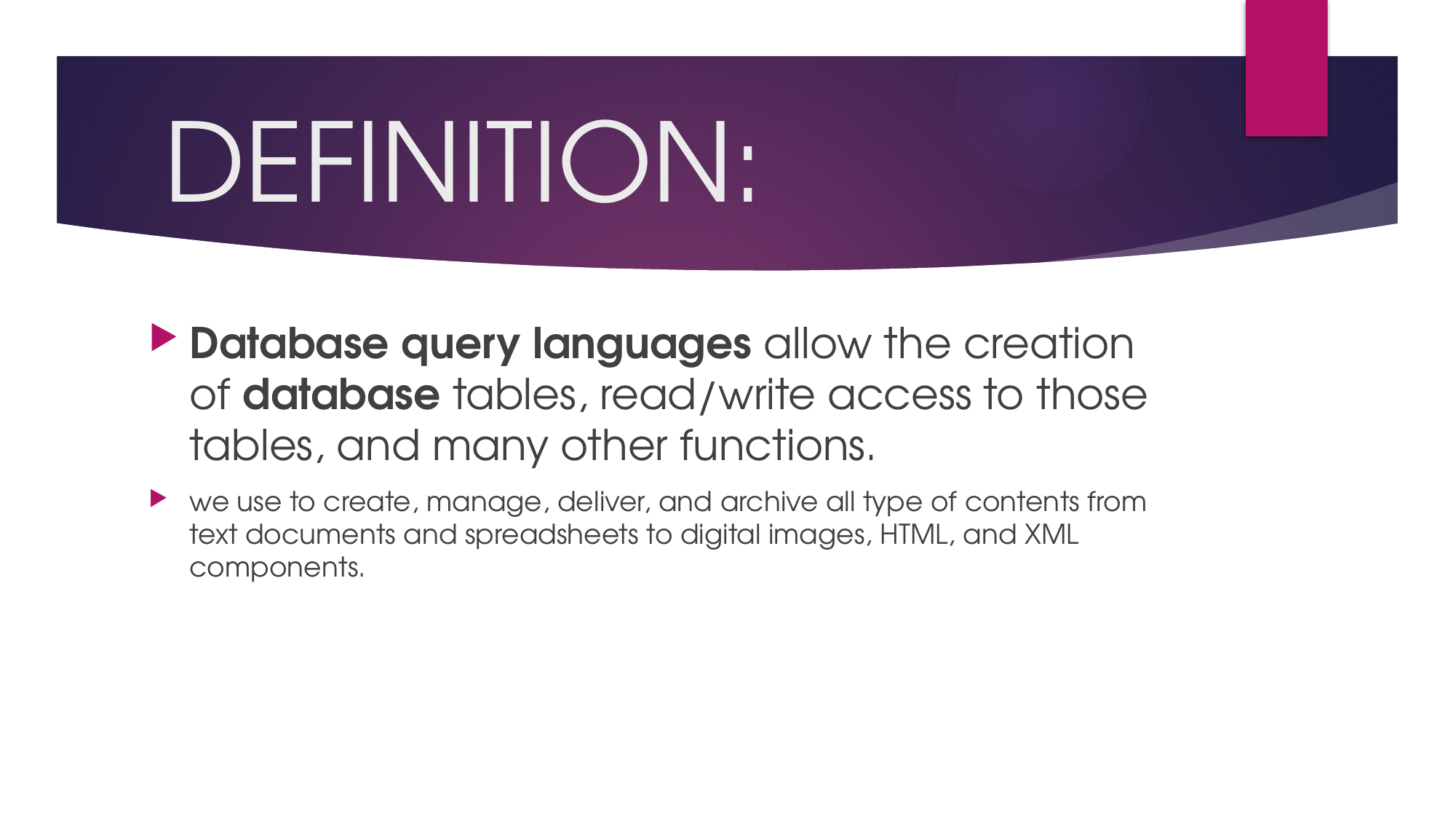

# DEFINITION:
Database query languages allow the creation of database tables, read/write access to those tables, and many other functions.
we use to create, manage, deliver, and archive all type of contents from text documents and spreadsheets to digital images, HTML, and XML components.